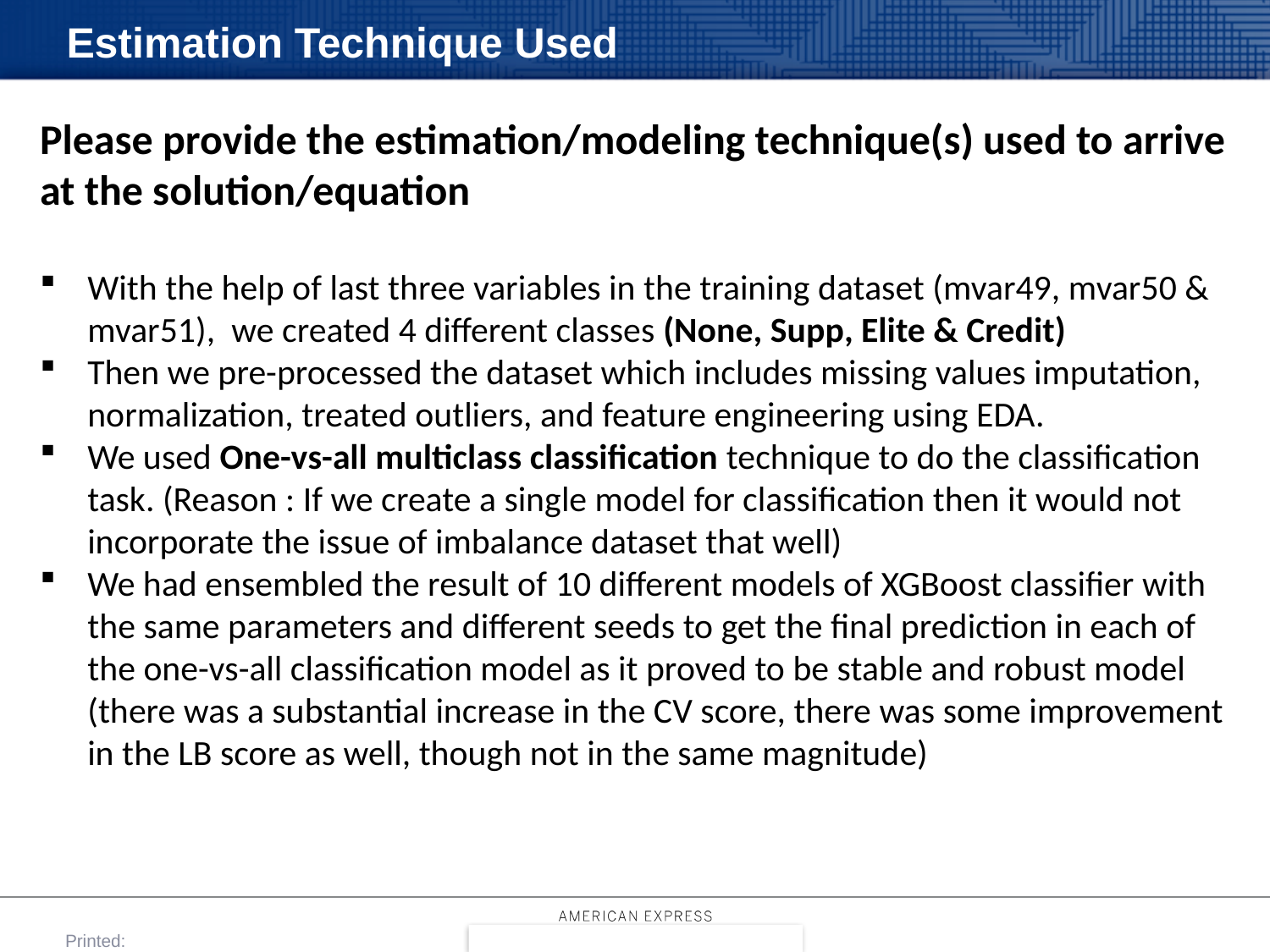

# Estimation Technique Used
Please provide the estimation/modeling technique(s) used to arrive at the solution/equation

With the help of last three variables in the training dataset (mvar49, mvar50 & mvar51),  we created 4 different classes (None, Supp, Elite & Credit)
Then we pre-processed the dataset which includes missing values imputation, normalization, treated outliers, and feature engineering using EDA.
We used One-vs-all multiclass classification technique to do the classification task. (Reason : If we create a single model for classification then it would not incorporate the issue of imbalance dataset that well)
We had ensembled the result of 10 different models of XGBoost classifier with the same parameters and different seeds to get the final prediction in each of the one-vs-all classification model as it proved to be stable and robust model (there was a substantial increase in the CV score, there was some improvement in the LB score as well, though not in the same magnitude)